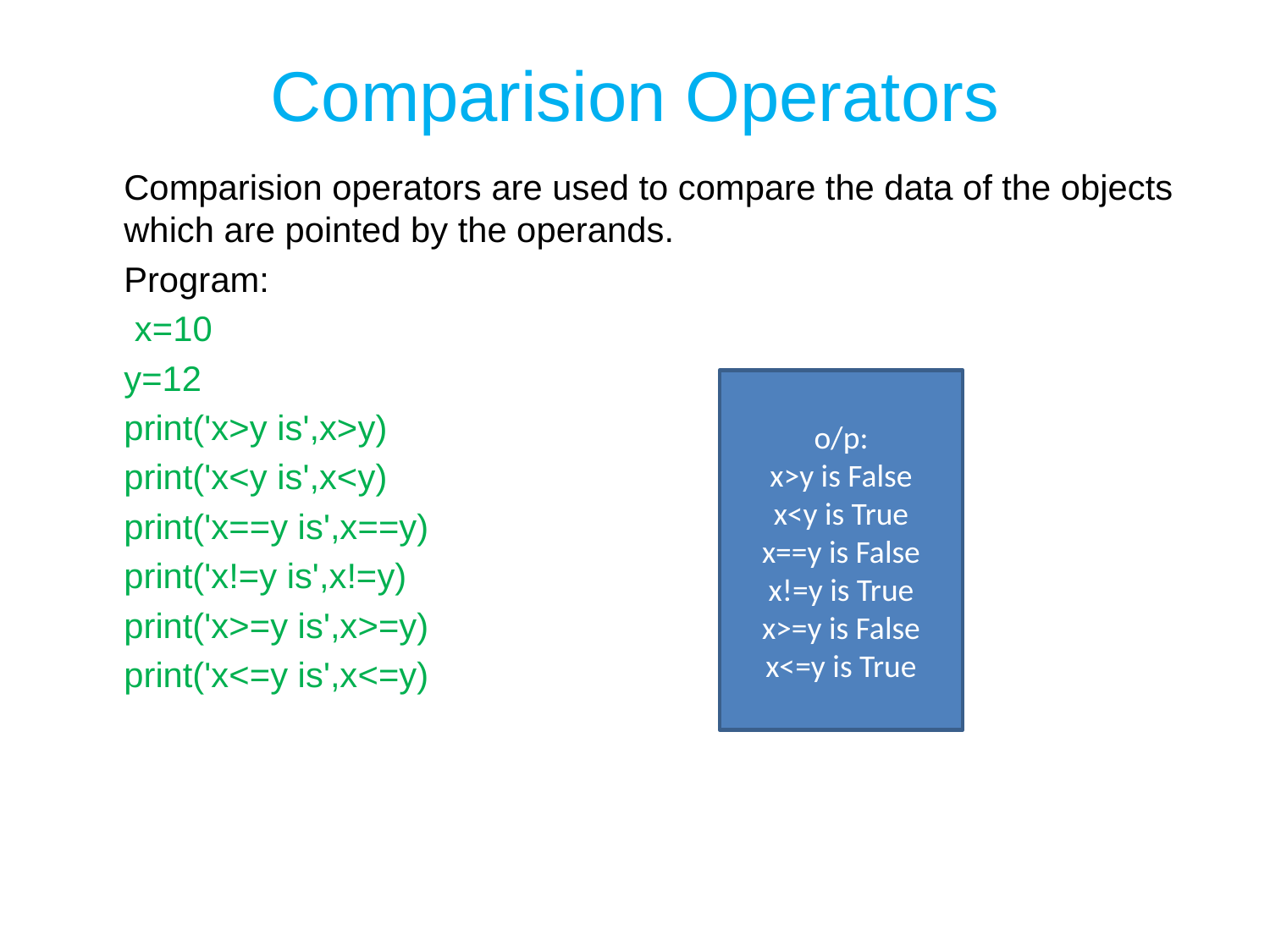

# Comparision Operators
	Comparision operators are used to compare the data of the objects which are pointed by the operands.
	Program:
      x=10
	y=12
	print('x>y is',x>y)
	print('x<y is',x<y)
	print('x==y is',x==y)
	print('x!=y is',x!=y)
	print('x>=y is',x>=y)
	print('x<=y is',x<=y)
o/p:
x>y is False
x<y is True
x==y is False
x!=y is True
x>=y is False
x<=y is True